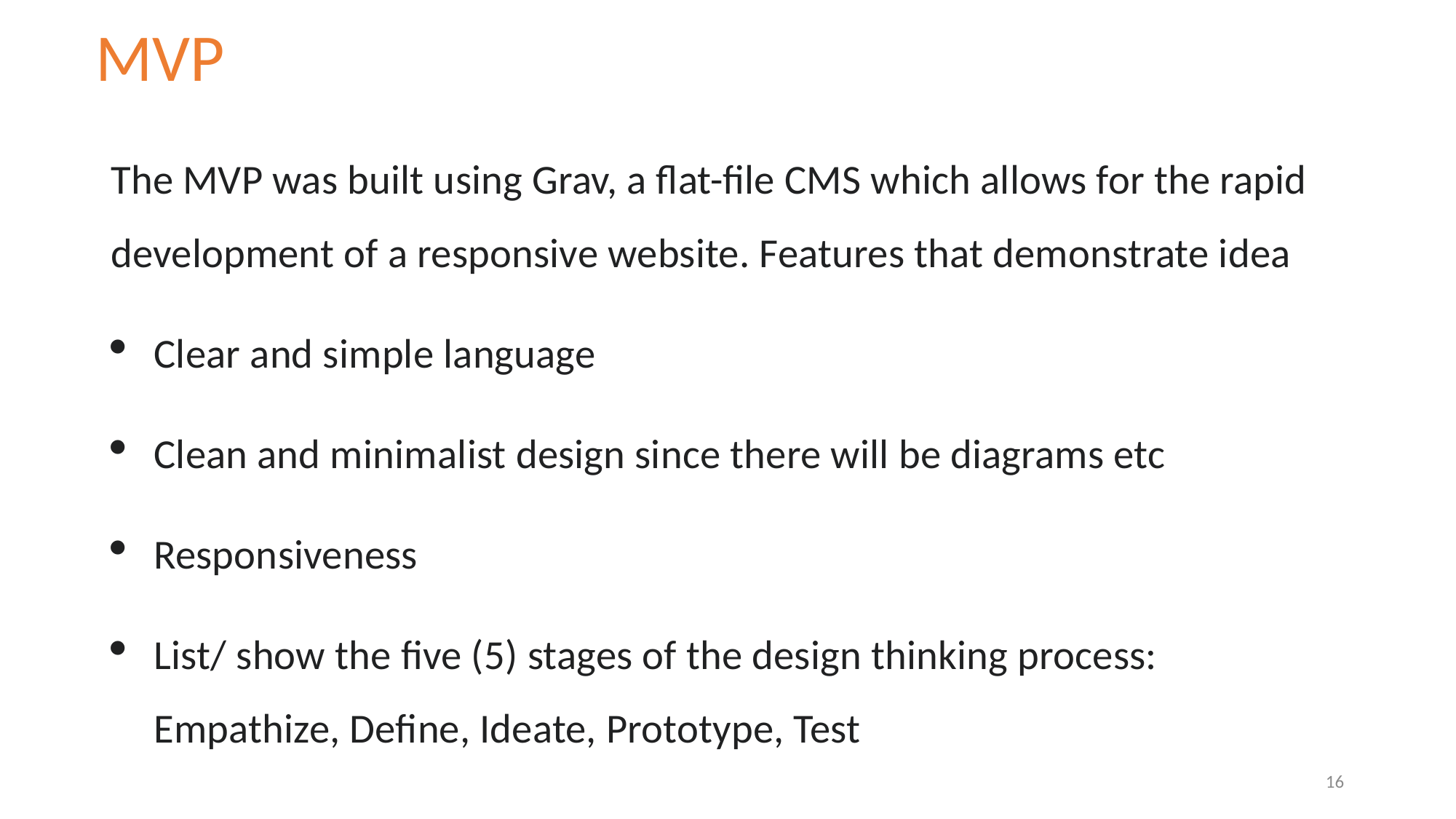

# MVP
The MVP was built using Grav, a flat-file CMS which allows for the rapid development of a responsive website. Features that demonstrate idea
Clear and simple language
Clean and minimalist design since there will be diagrams etc
Responsiveness
List/ show the five (5) stages of the design thinking process: Empathize, Define, Ideate, Prototype, Test

16